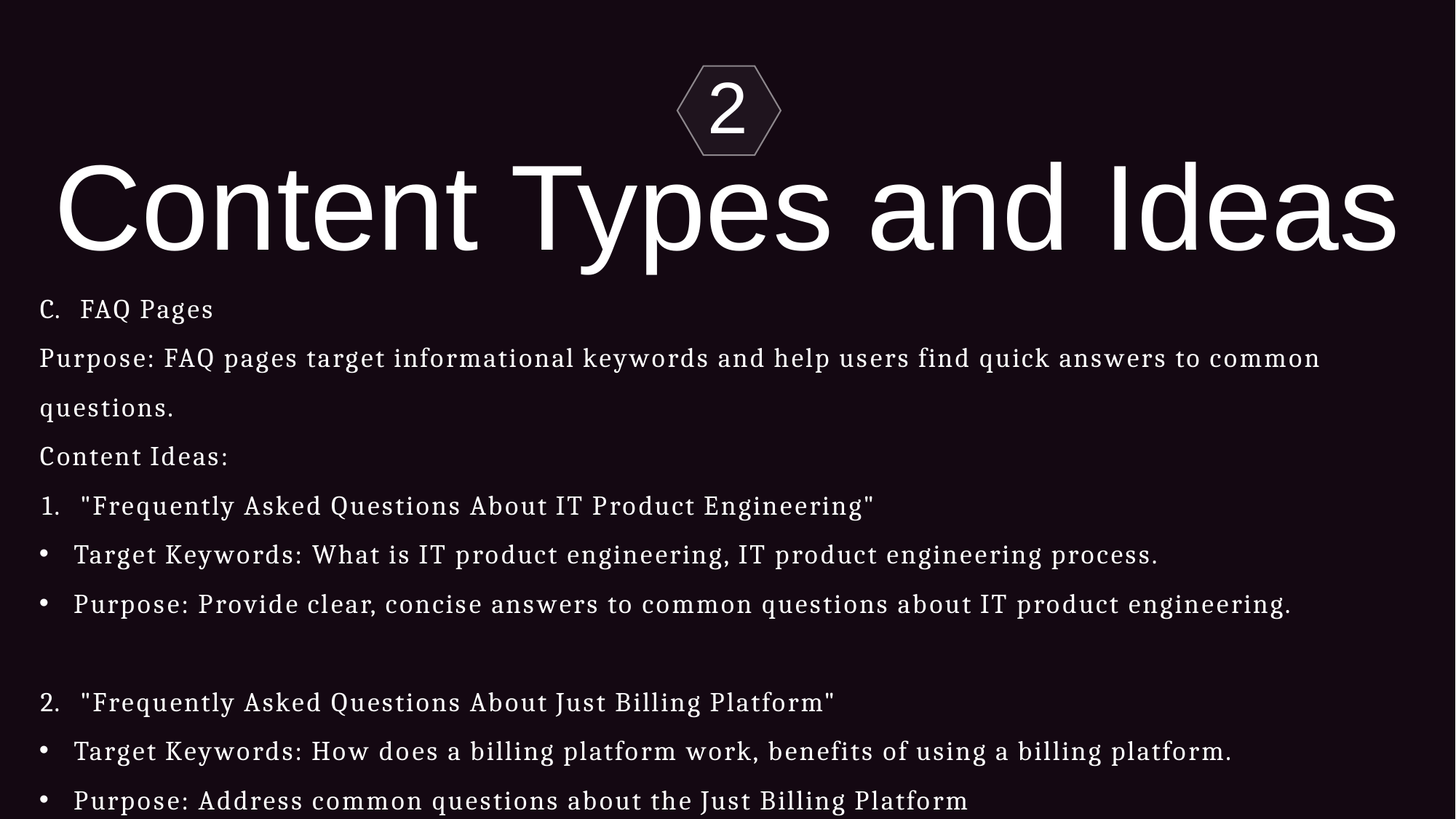

2

Content Types and Ideas
FAQ Pages
Purpose: FAQ pages target informational keywords and help users find quick answers to common questions.
Content Ideas:
"Frequently Asked Questions About IT Product Engineering"
Target Keywords: What is IT product engineering, IT product engineering process.
Purpose: Provide clear, concise answers to common questions about IT product engineering.

"Frequently Asked Questions About Just Billing Platform"
Target Keywords: How does a billing platform work, benefits of using a billing platform.
Purpose: Address common questions about the Just Billing Platform